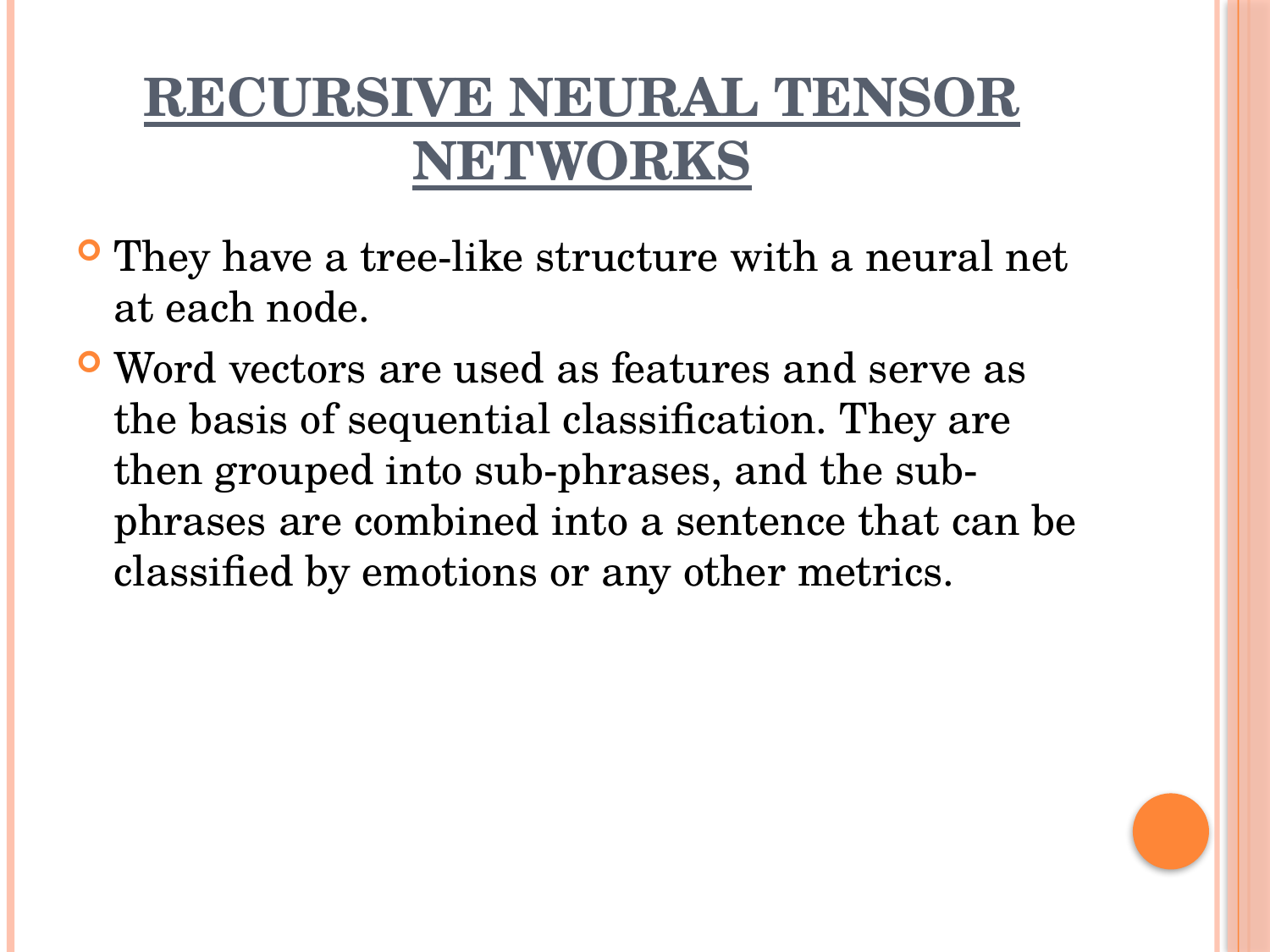

# Recursive neural tensor networks
They have a tree-like structure with a neural net at each node.
Word vectors are used as features and serve as the basis of sequential classification. They are then grouped into sub-phrases, and the sub-phrases are combined into a sentence that can be classified by emotions or any other metrics.